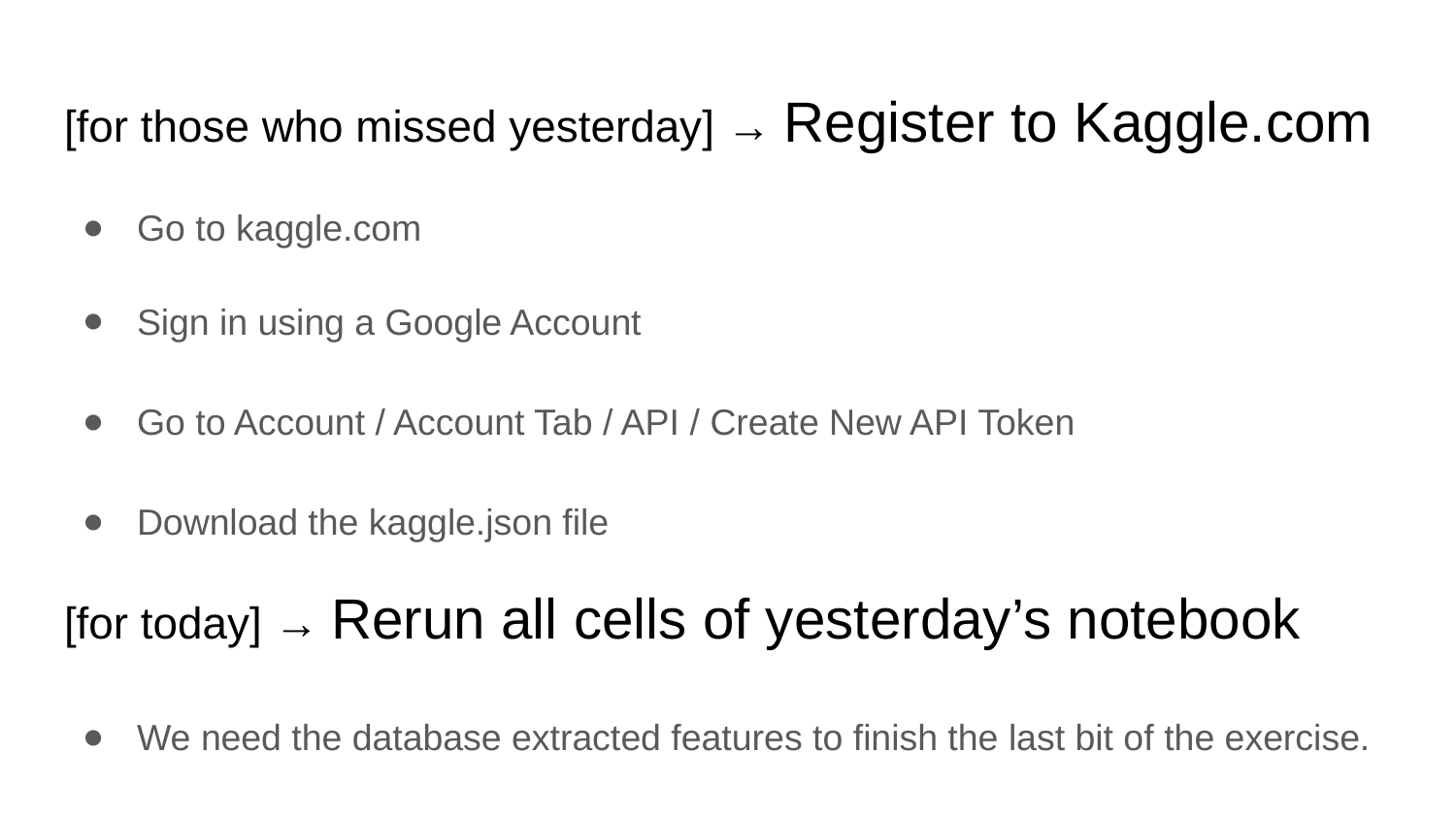

# [for those who missed yesterday] → Register to Kaggle.com
Go to kaggle.com
Sign in using a Google Account
Go to Account / Account Tab / API / Create New API Token
Download the kaggle.json file
[for today] → Rerun all cells of yesterday’s notebook
We need the database extracted features to finish the last bit of the exercise.